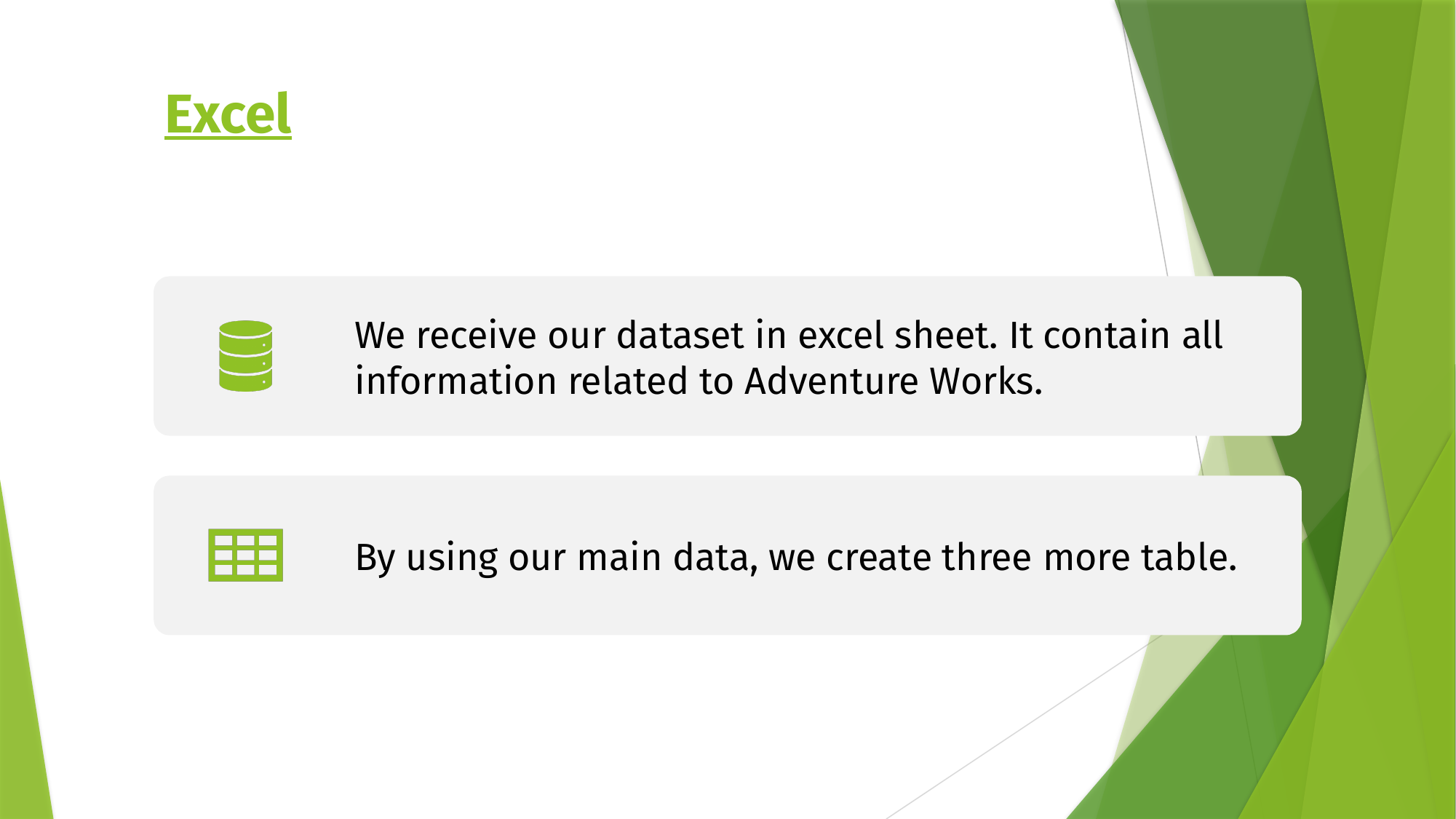

# Excel
We receive our dataset in excel sheet. It contain all information related to Adventure Works.
By using our main data, we create three more table.